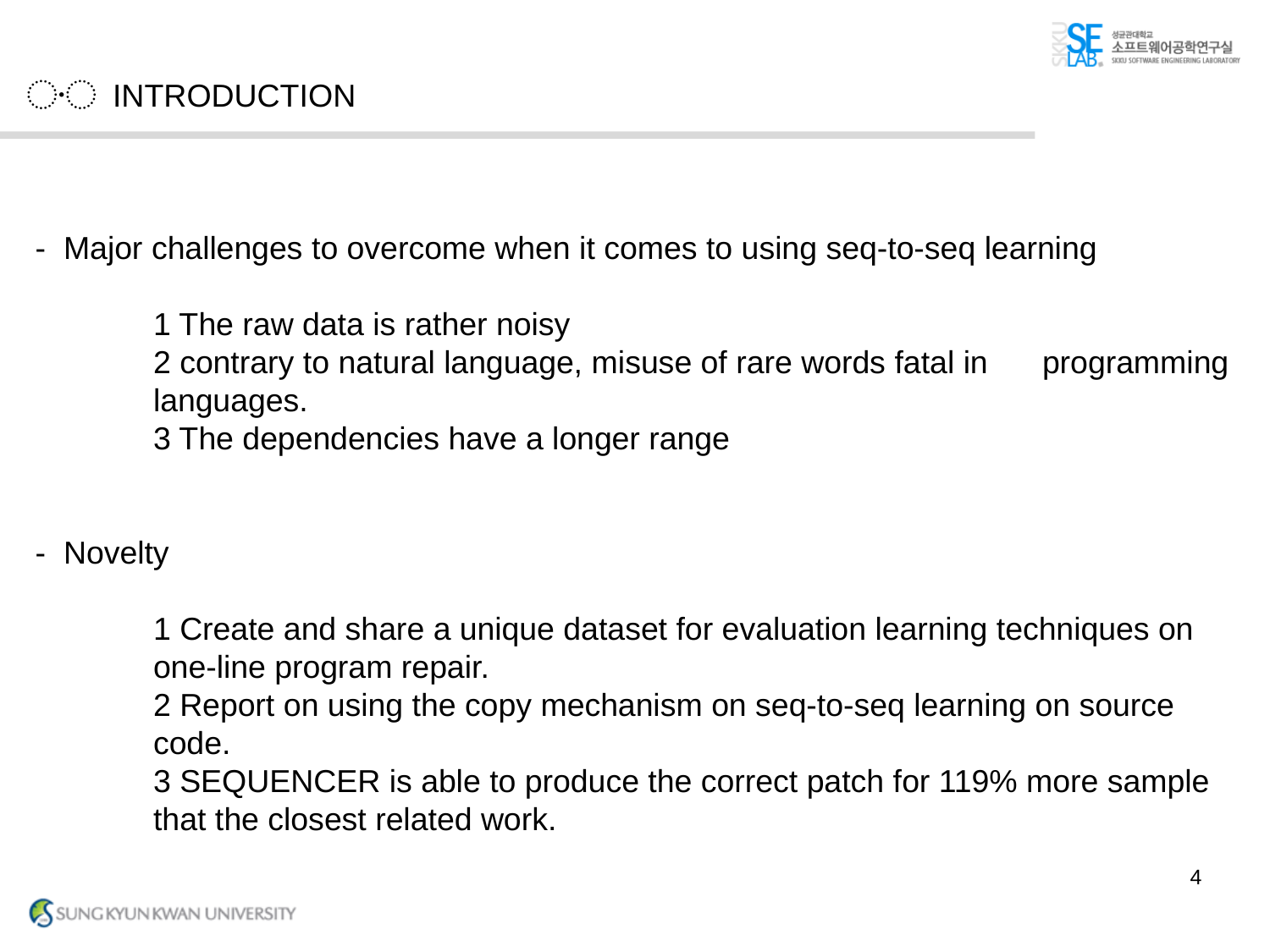

〮 INTRODUCTION

 -  Major challenges to overcome when it comes to using seq-to-seq learning

	1 The raw data is rather noisy
	2 contrary to natural language, misuse of rare words fatal in 	programming 	languages.
	3 The dependencies have a longer range

 -  Novelty

	1 Create and share a unique dataset for evaluation learning techniques on 	one-line program repair.
	2 Report on using the copy mechanism on seq-to-seq learning on source 	code.
	3 SEQUENCER is able to produce the correct patch for 119% more sample
	that the closest related work.

4